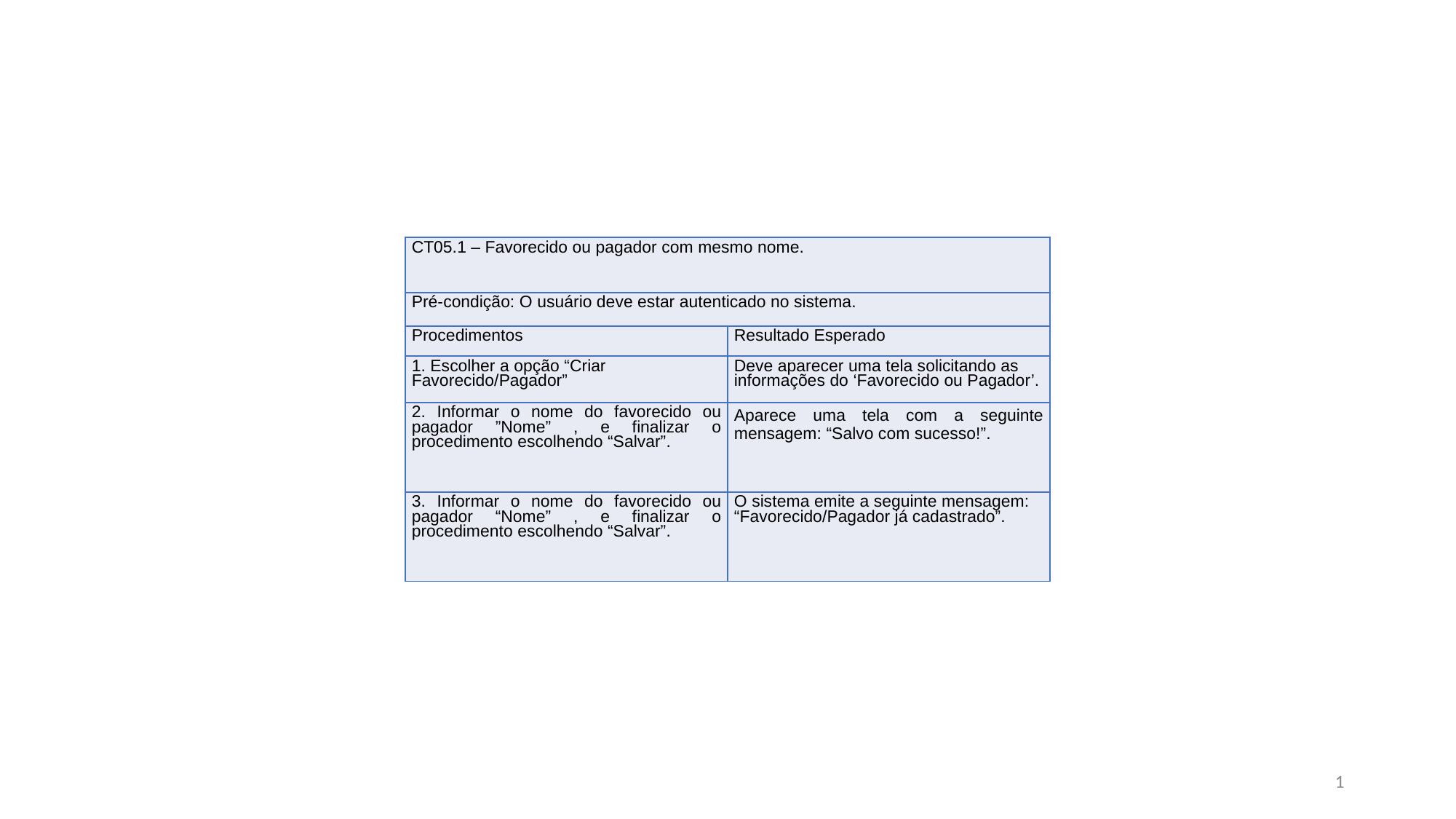

| CT05.1 – Favorecido ou pagador com mesmo nome. |  |
| --- | --- |
| Pré-condição: O usuário deve estar autenticado no sistema. |  |
| Procedimentos | Resultado Esperado |
| 1. Escolher a opção “Criar Favorecido/Pagador” | Deve aparecer uma tela solicitando as informações do ‘Favorecido ou Pagador’. |
| 2. Informar o nome do favorecido ou pagador ”Nome” , e finalizar o procedimento escolhendo “Salvar”. | Aparece uma tela com a seguinte mensagem: “Salvo com sucesso!”. |
| 3. Informar o nome do favorecido ou pagador “Nome” , e finalizar o procedimento escolhendo “Salvar”. | O sistema emite a seguinte mensagem: “Favorecido/Pagador já cadastrado”. |
1